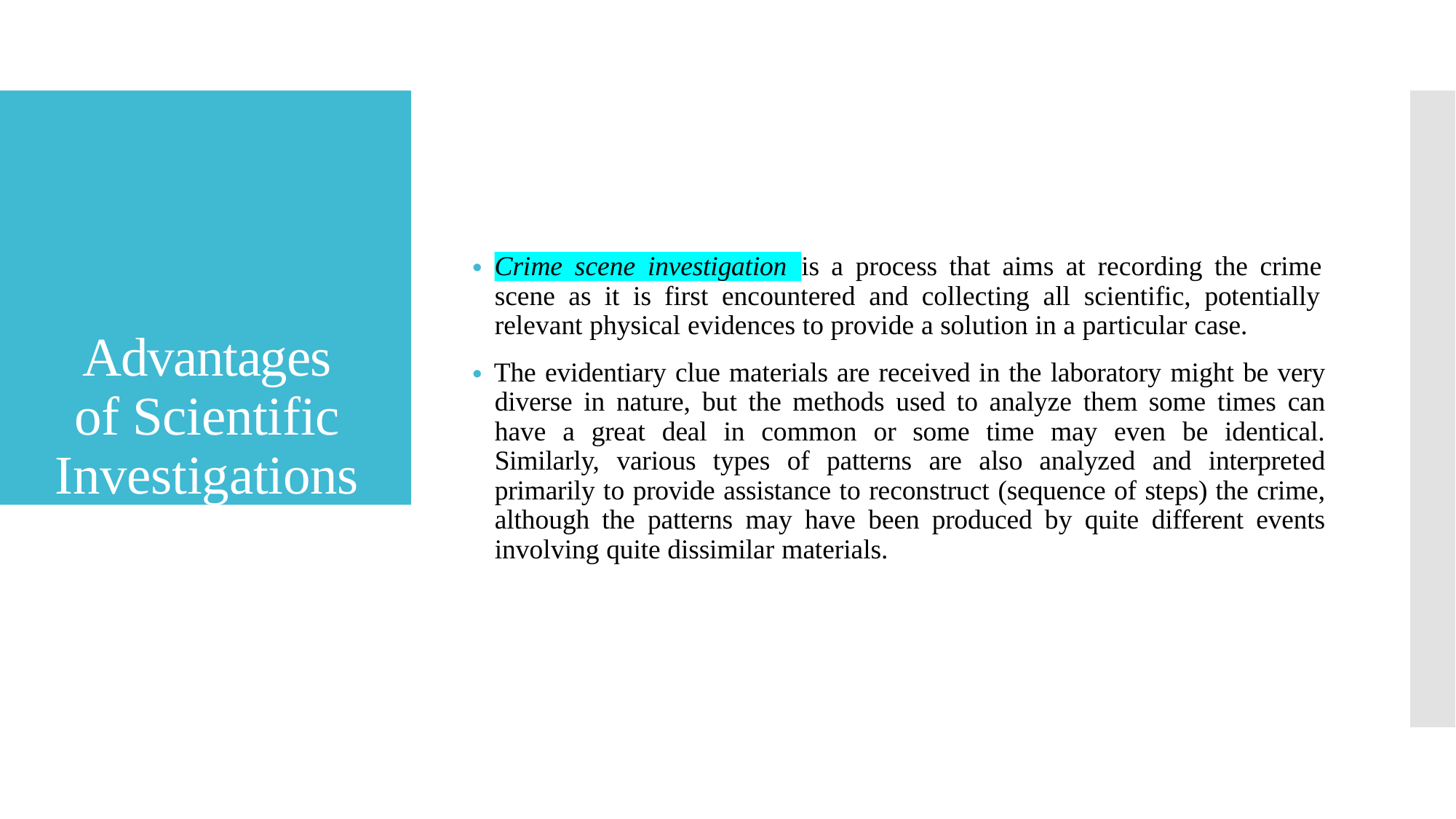

Advantages of Scientific Investigations
🞄
is a process that aims at recording the crime
Crime scene investigation
scene as it is first encountered and collecting all scientific, potentially relevant physical evidences to provide a solution in a particular case.
🞄 The evidentiary clue materials are received in the laboratory might be very diverse in nature, but the methods used to analyze them some times can have a great deal in common or some time may even be identical. Similarly, various types of patterns are also analyzed and interpreted primarily to provide assistance to reconstruct (sequence of steps) the crime, although the patterns may have been produced by quite different events involving quite dissimilar materials.